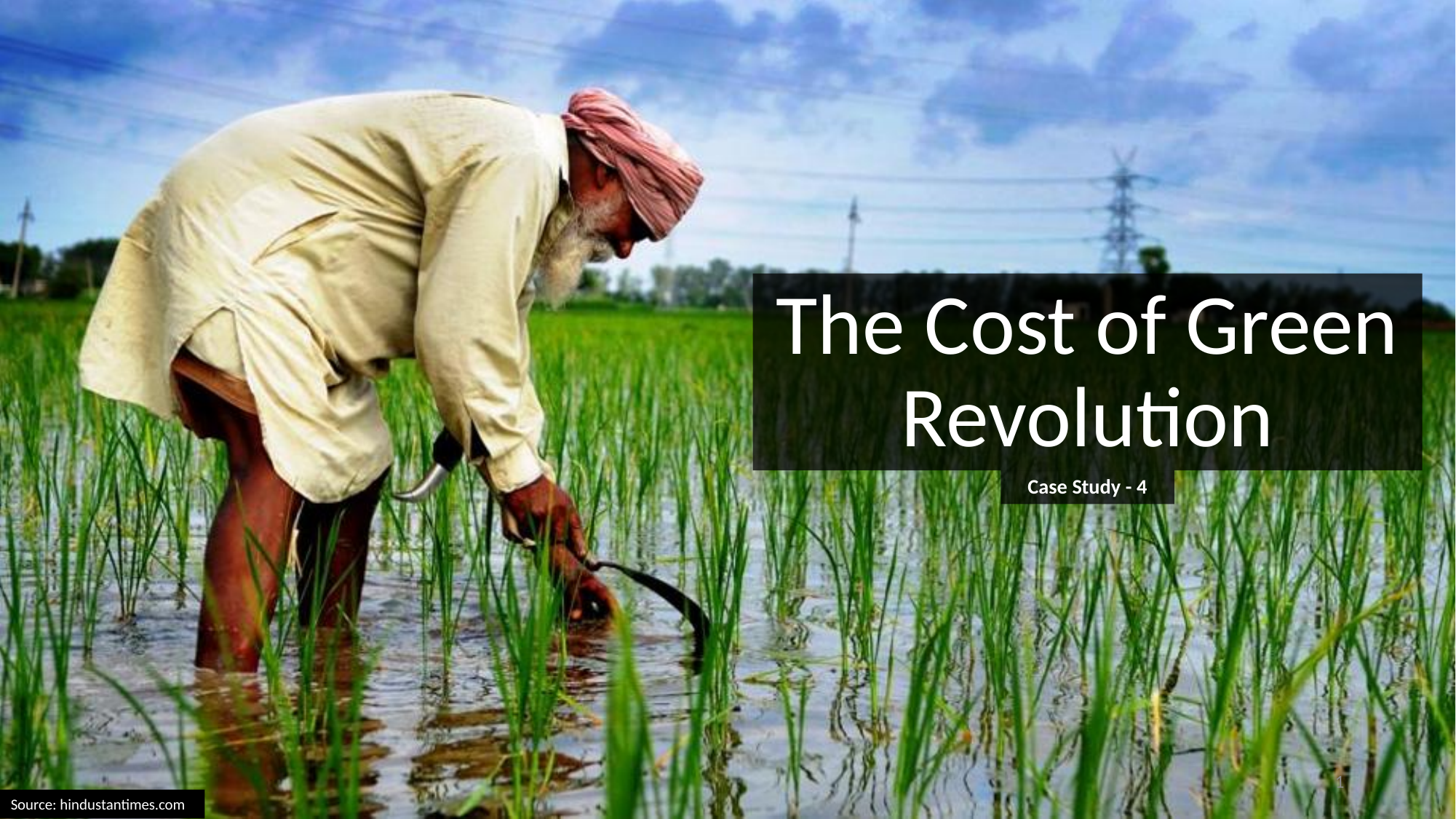

# The Cost of Green Revolution
Case Study - 4
1
Source: hindustantimes.com